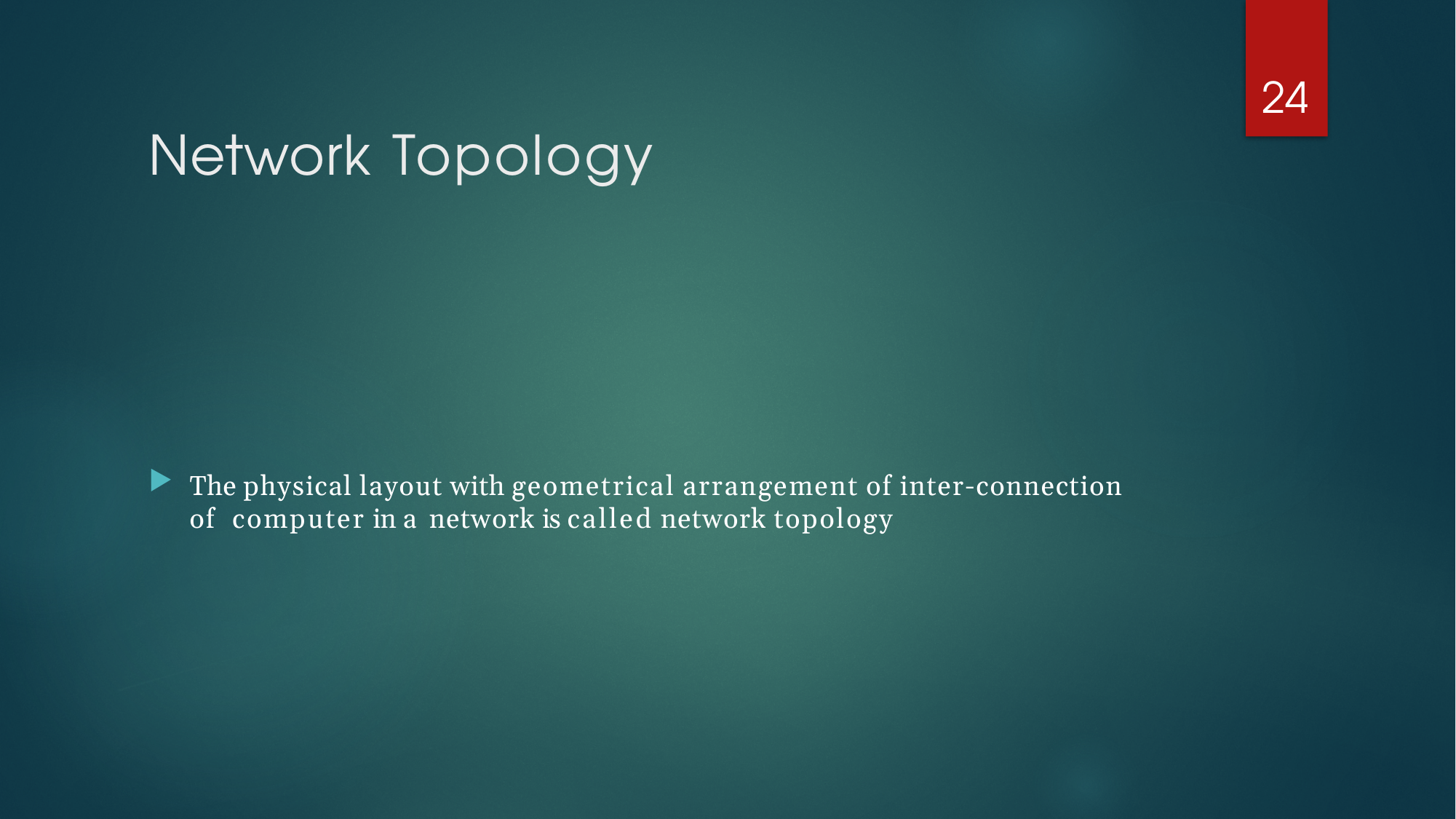

24
# Network Topology
The physical layout with geometrical arrangement of inter-connection of  computer in a network is called network topology